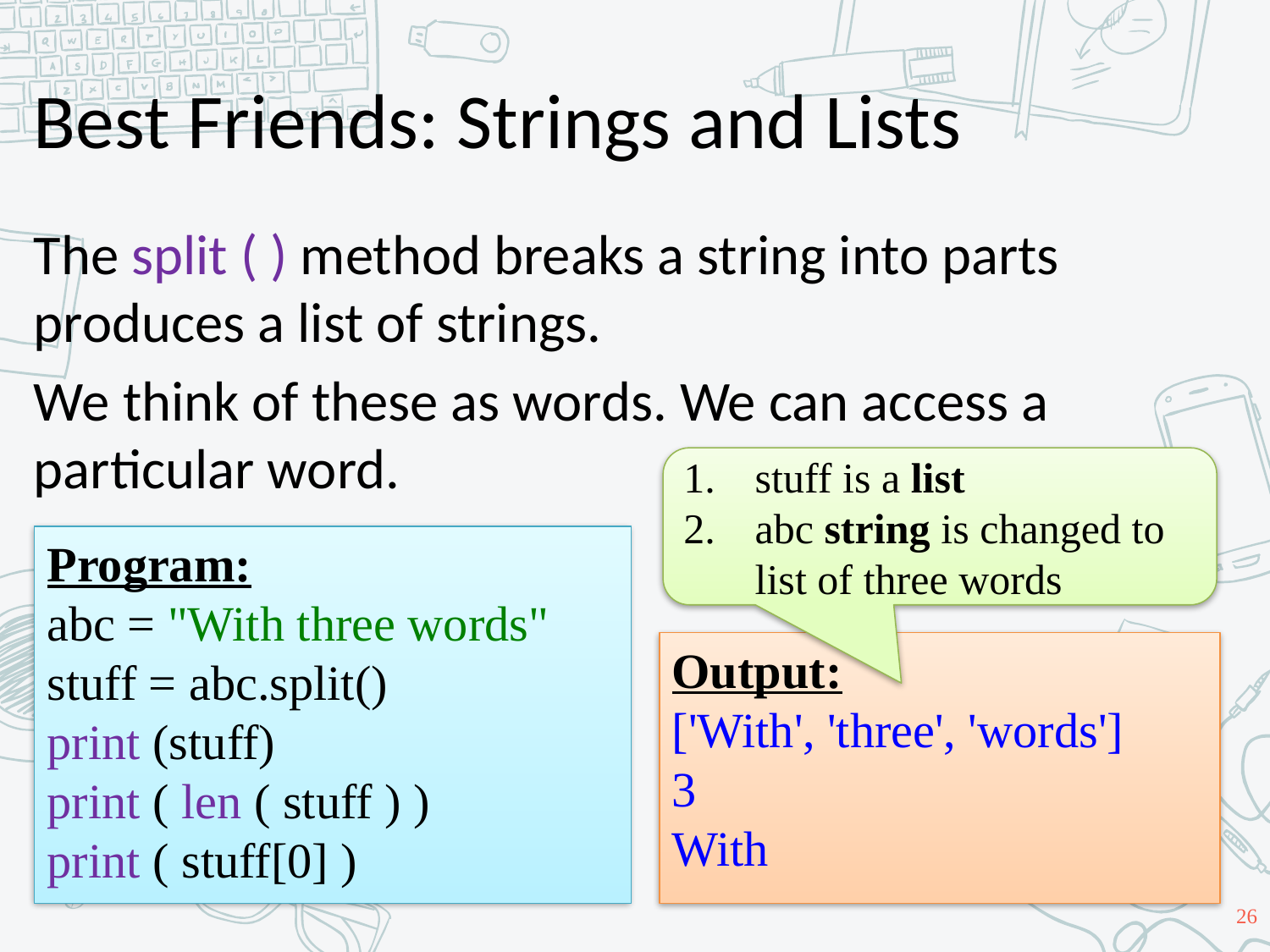

# Best Friends: Strings and Lists
The split ( ) method breaks a string into parts produces a list of strings.
We think of these as words. We can access a particular word.

stuff is a list
abc string is changed to list of three words
Program:
abc = "With three words"
stuff = abc.split()
print (stuff)
print ( len ( stuff ) )
print ( stuff[0] )
Output:
['With', 'three', 'words']
3
With
26